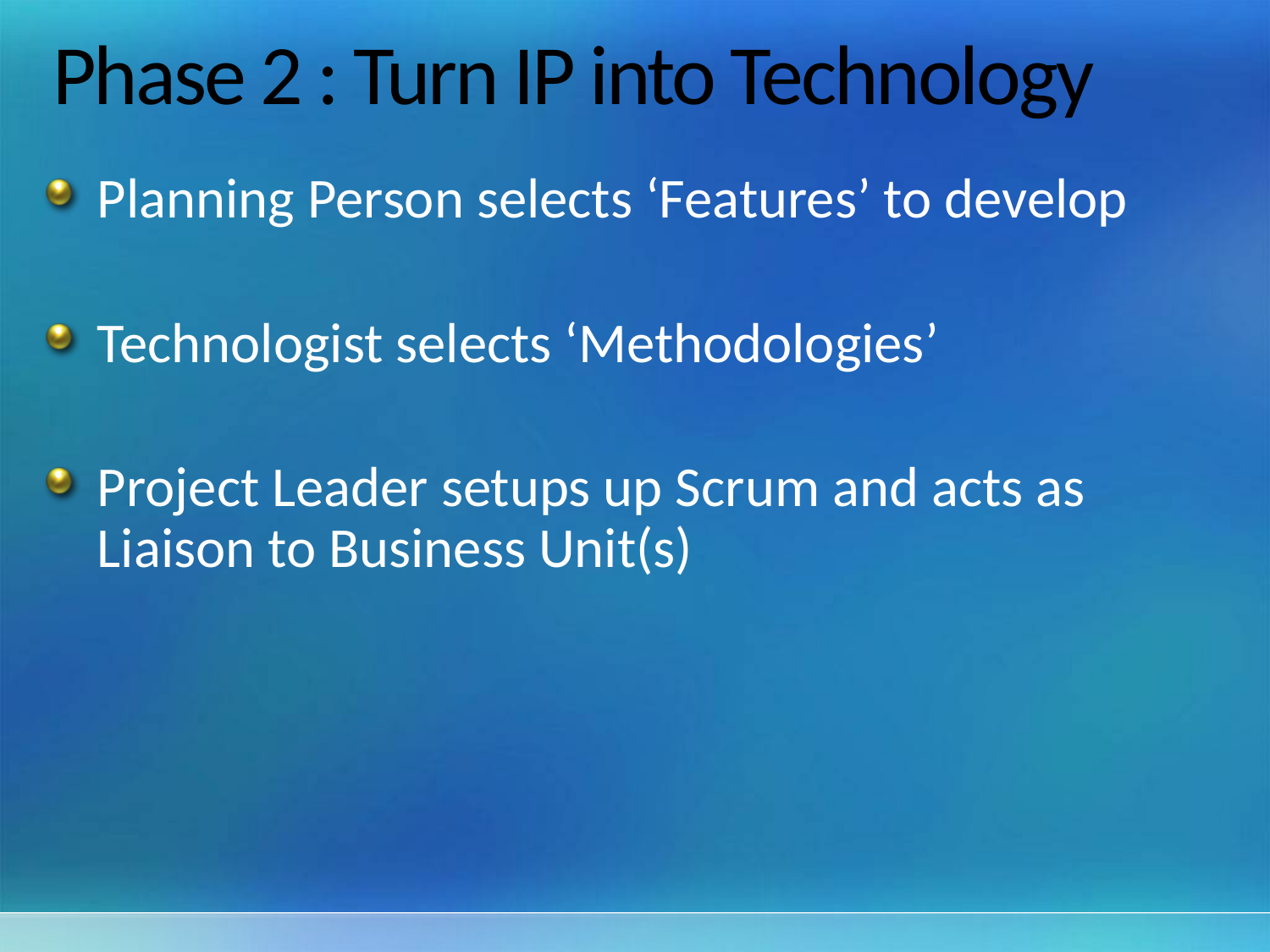

# Phase 2 : Turn IP into Technology
Planning Person selects ‘Features’ to develop

Technologist selects ‘Methodologies’

Project Leader setups up Scrum and acts as Liaison to Business Unit(s)